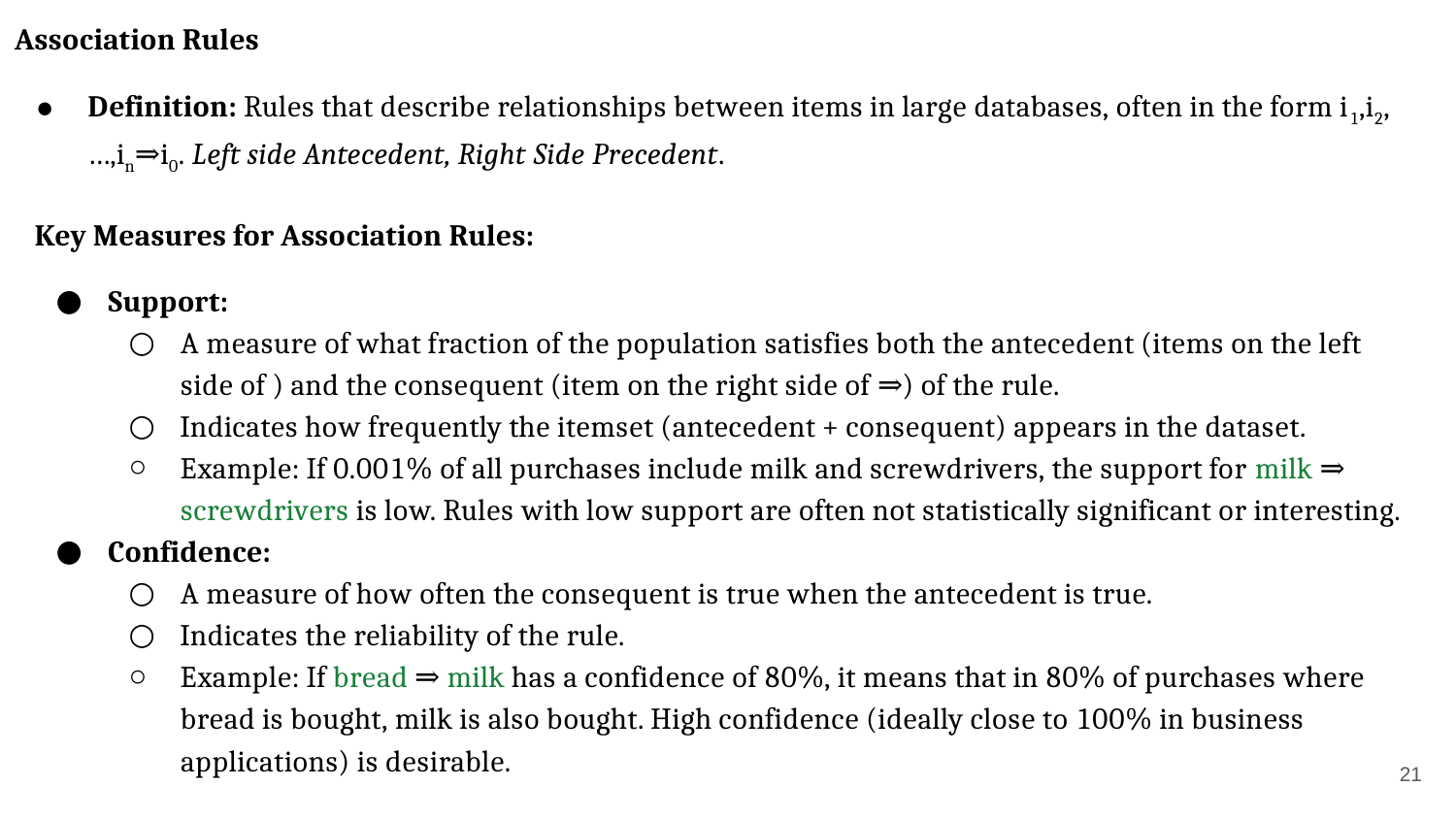

Association Rules
Definition: Rules that describe relationships between items in large databases, often in the form i1​,i2​,…,in​⇒i0​. Left side Antecedent, Right Side Precedent.
Key Measures for Association Rules:
Support:
A measure of what fraction of the population satisfies both the antecedent (items on the left side of ) and the consequent (item on the right side of ⇒) of the rule.
Indicates how frequently the itemset (antecedent + consequent) appears in the dataset.
Example: If 0.001% of all purchases include milk and screwdrivers, the support for milk ⇒ screwdrivers is low. Rules with low support are often not statistically significant or interesting.
Confidence:
A measure of how often the consequent is true when the antecedent is true.
Indicates the reliability of the rule.
Example: If bread ⇒ milk has a confidence of 80%, it means that in 80% of purchases where bread is bought, milk is also bought. High confidence (ideally close to 100% in business applications) is desirable.
21